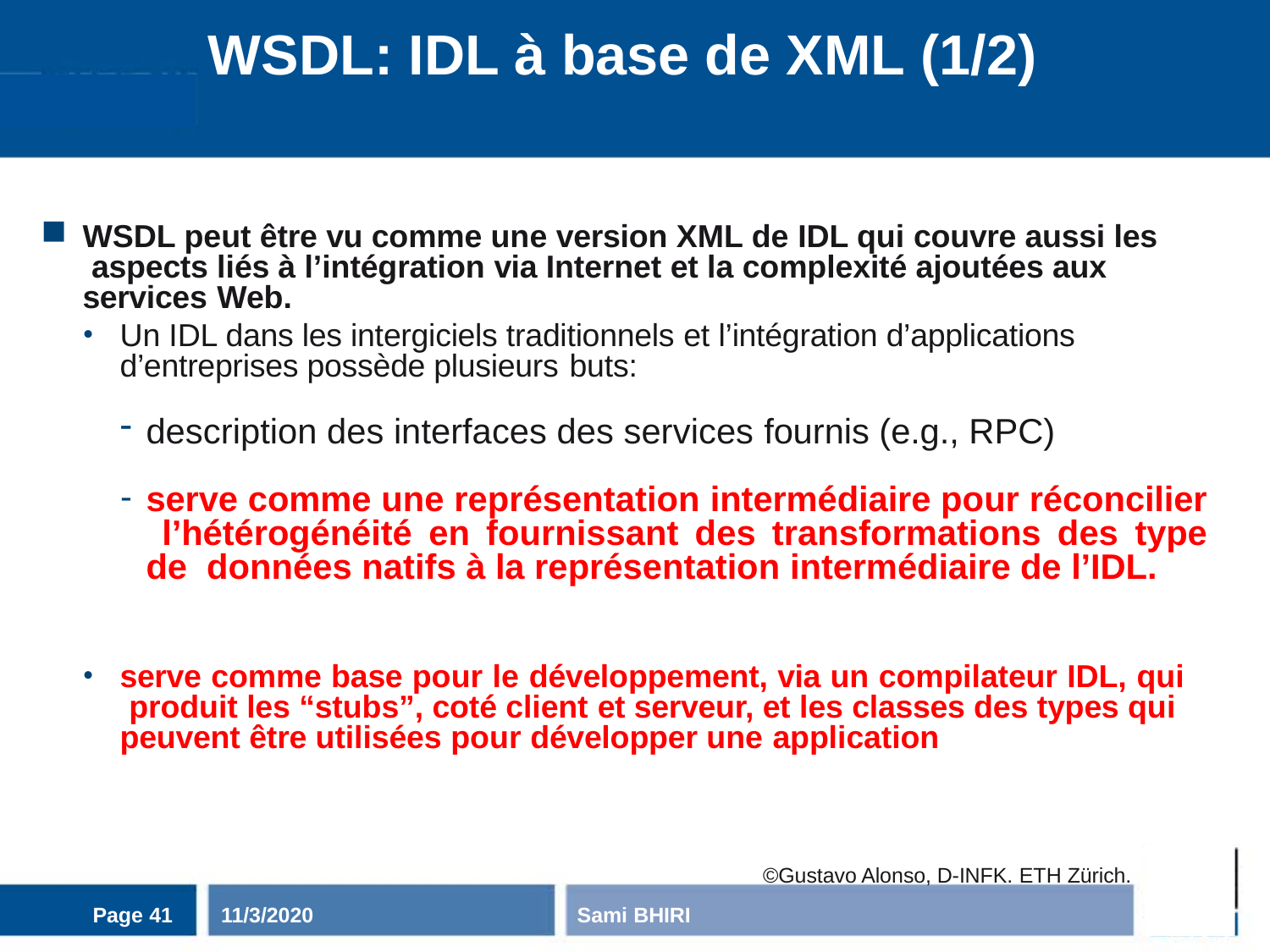

# WSDL: IDL à base de XML (1/2)

WSDL peut être vu comme une version XML de IDL qui couvre aussi les  aspects liés à l’intégration via Internet et la complexité ajoutées aux  services Web.
Un IDL dans les intergiciels traditionnels et l’intégration d’applications  d’entreprises possède plusieurs buts:
description des interfaces des services fournis (e.g., RPC)
serve comme une représentation intermédiaire pour réconcilier  l’hétérogénéité en fournissant des transformations des type de  données natifs à la représentation intermédiaire de l’IDL.

serve comme base pour le développement, via un compilateur IDL, qui  produit les “stubs”, coté client et serveur, et les classes des types qui  peuvent être utilisées pour développer une application

©Gustavo Alonso, D-INFK. ETH Zürich.
Page 41
11/3/2020
Sami BHIRI